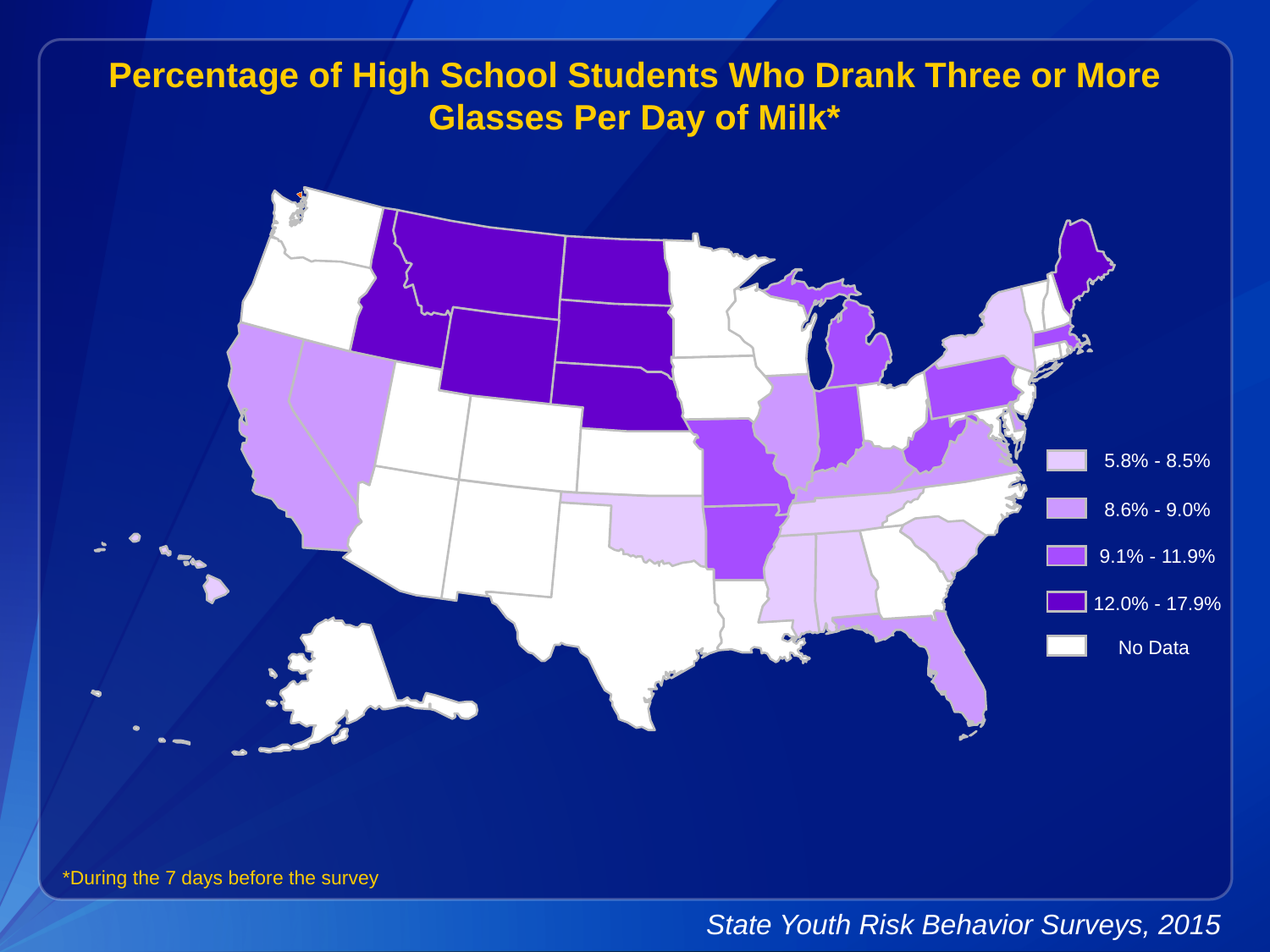

Percentage of High School Students Who Drank Three or More Glasses Per Day of Milk*

5.8% - 8.5%

8.6% - 9.0%

9.1% - 11.9%

12.0% - 17.9%

No Data

*During the 7 days before the survey
State Youth Risk Behavior Surveys, 2015